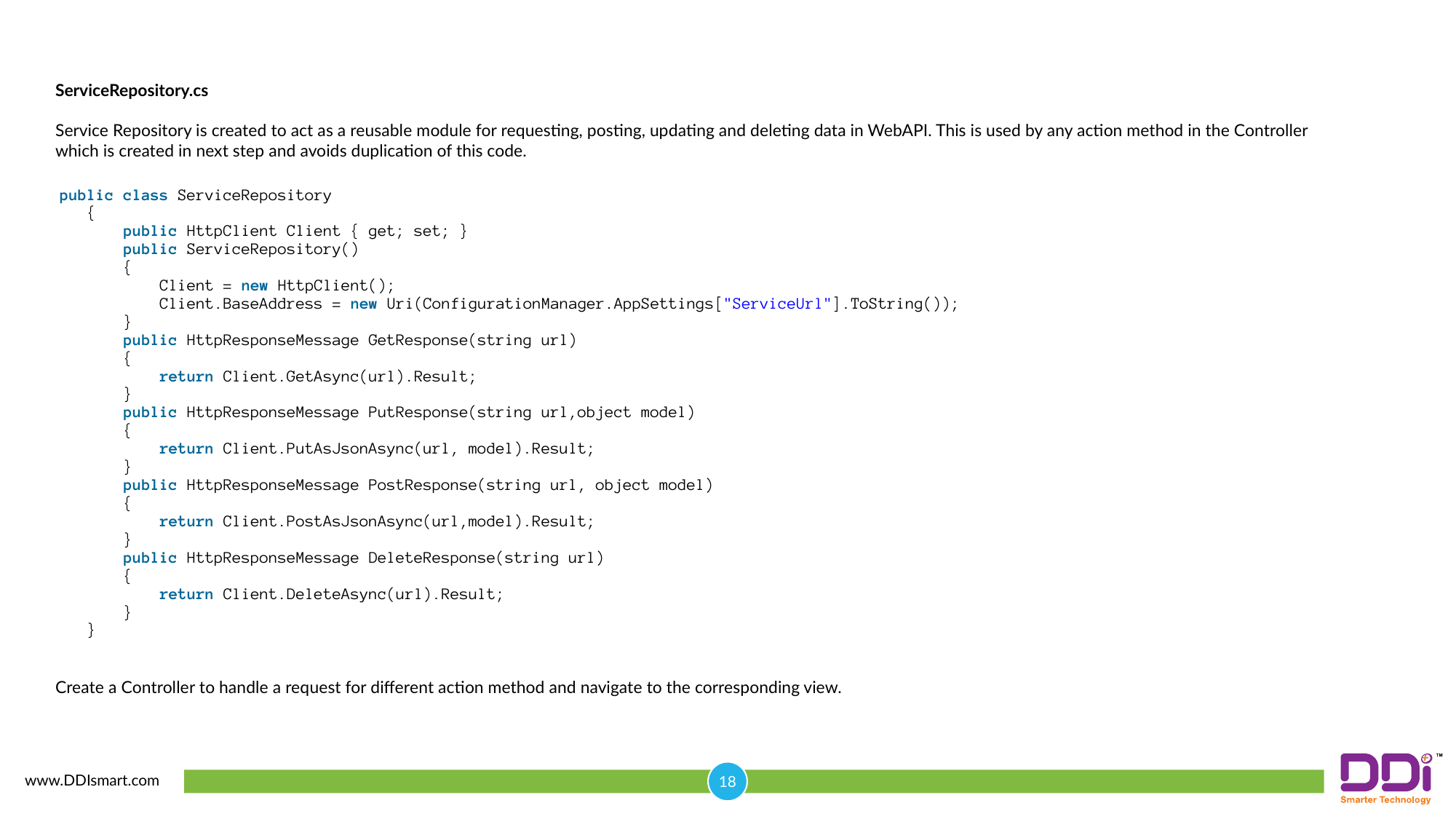

ServiceRepository.cs
Service Repository is created to act as a reusable module for requesting, posting, updating and deleting data in WebAPI. This is used by any action method in the Controller which is created in next step and avoids duplication of this code.
public class ServiceRepository
   {
       public HttpClient Client { get; set; }
       public ServiceRepository()
       {
           Client = new HttpClient();
           Client.BaseAddress = new Uri(ConfigurationManager.AppSettings["ServiceUrl"].ToString());
       }
       public HttpResponseMessage GetResponse(string url)
       {
           return Client.GetAsync(url).Result;
       }
       public HttpResponseMessage PutResponse(string url,object model)
       {
           return Client.PutAsJsonAsync(url, model).Result;
       }
       public HttpResponseMessage PostResponse(string url, object model)
       {
           return Client.PostAsJsonAsync(url,model).Result;
       }
       public HttpResponseMessage DeleteResponse(string url)
       {
           return Client.DeleteAsync(url).Result;
       }
   }
Create a Controller to handle a request for different action method and navigate to the corresponding view.